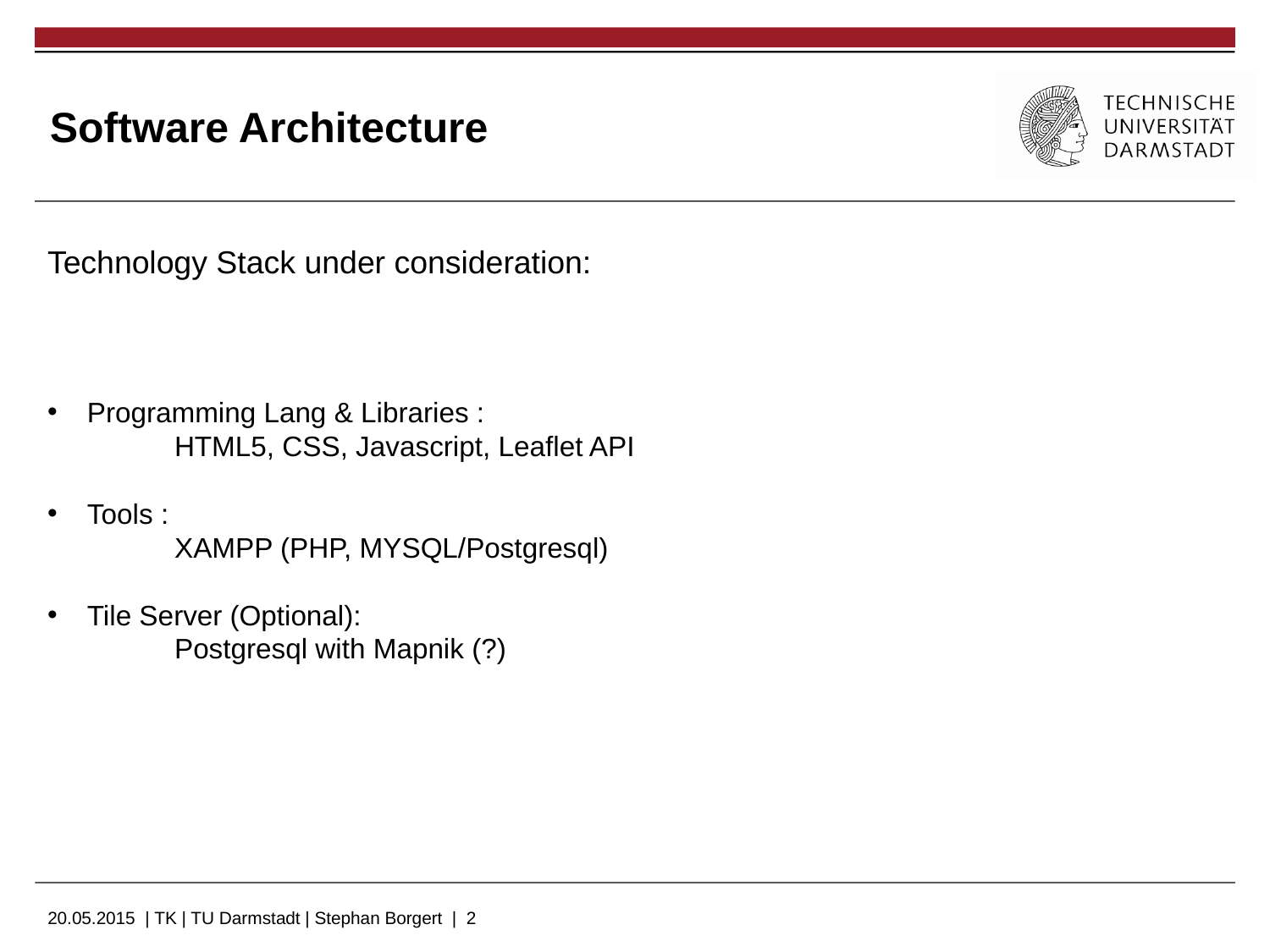

# Software Architecture
Technology Stack under consideration:

Programming Lang & Libraries :
	HTML5, CSS, Javascript, Leaflet API

Tools :
	XAMPP (PHP, MYSQL/Postgresql)

Tile Server (Optional):
	Postgresql with Mapnik (?)